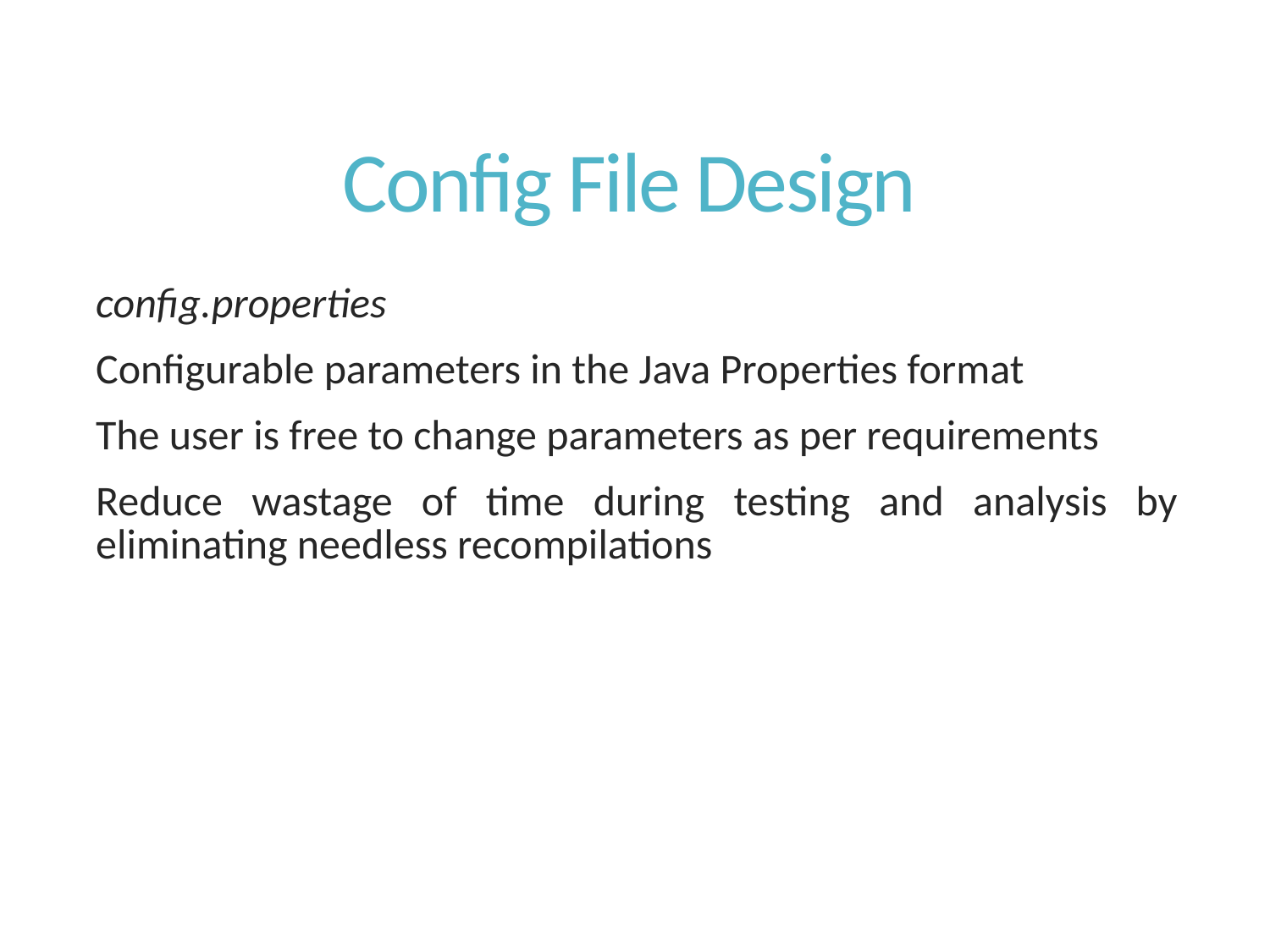

# Config File Design
config.properties
Configurable parameters in the Java Properties format
The user is free to change parameters as per requirements
Reduce wastage of time during testing and analysis by eliminating needless recompilations